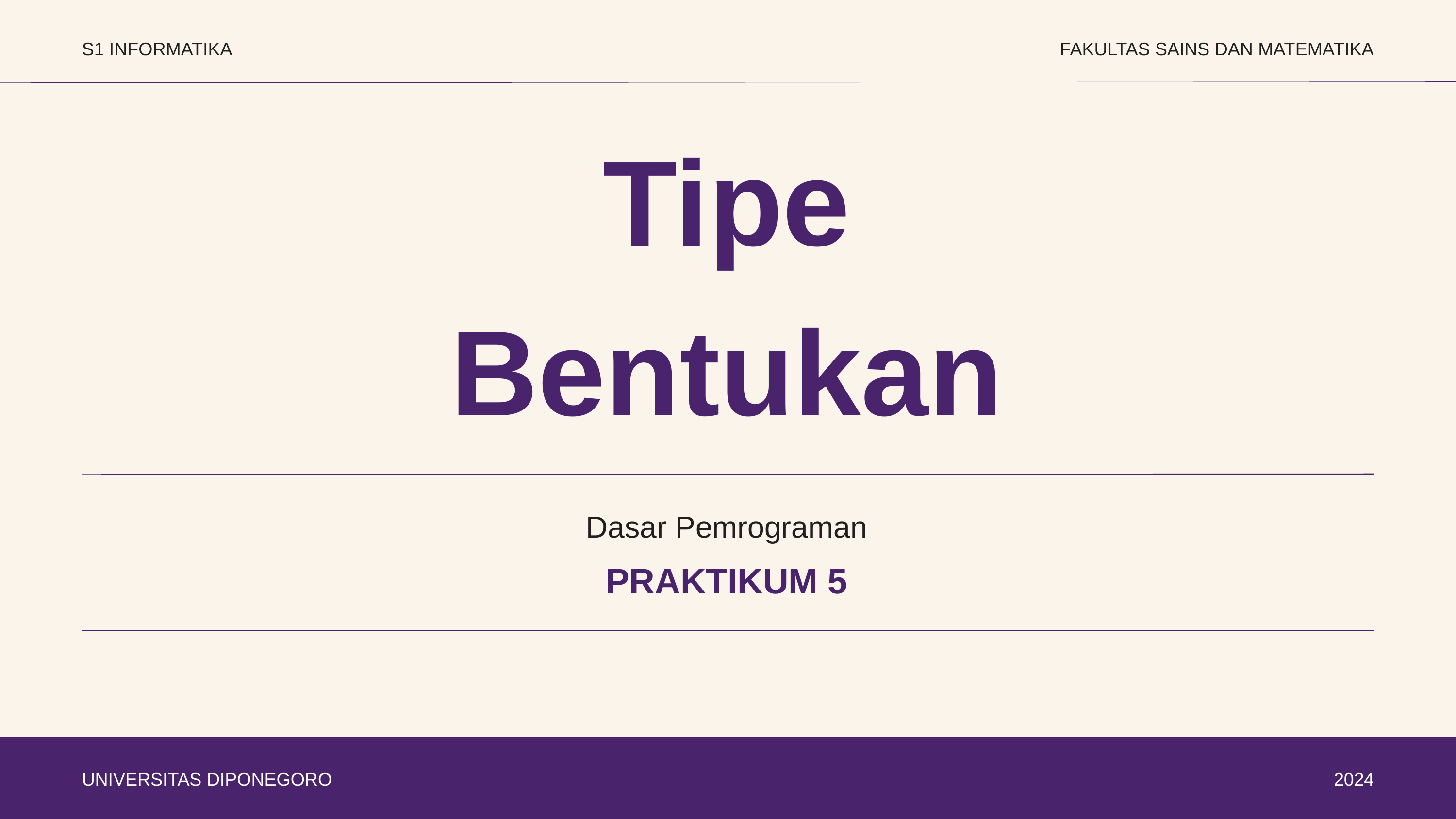

S1 INFORMATIKA
FAKULTAS SAINS DAN MATEMATIKA

Tipe
Bentukan

Dasar Pemrograman
PRAKTIKUM 5

UNIVERSITAS DIPONEGORO
2024